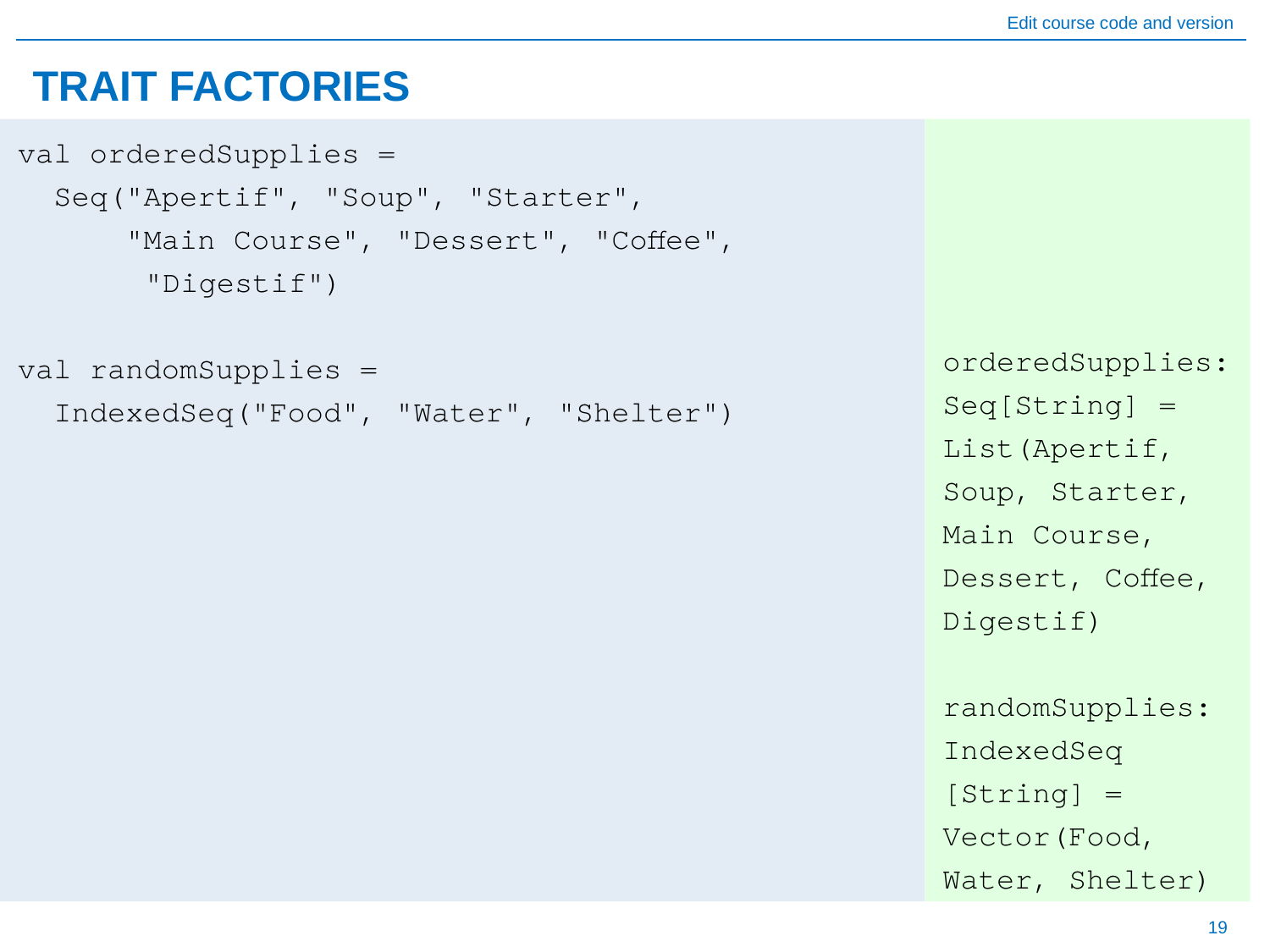

# TRAIT FACTORIES

orderedSupplies: Seq[String] = List(Apertif, Soup, Starter, Main Course, Dessert, Coffee, Digestif)

randomSupplies:
IndexedSeq
[String] = Vector(Food, Water, Shelter)
val orderedSupplies =
  Seq("Apertif", "Soup", "Starter",
      "Main Course", "Dessert", "Coffee",
	"Digestif")
val randomSupplies =
  IndexedSeq("Food", "Water", "Shelter")